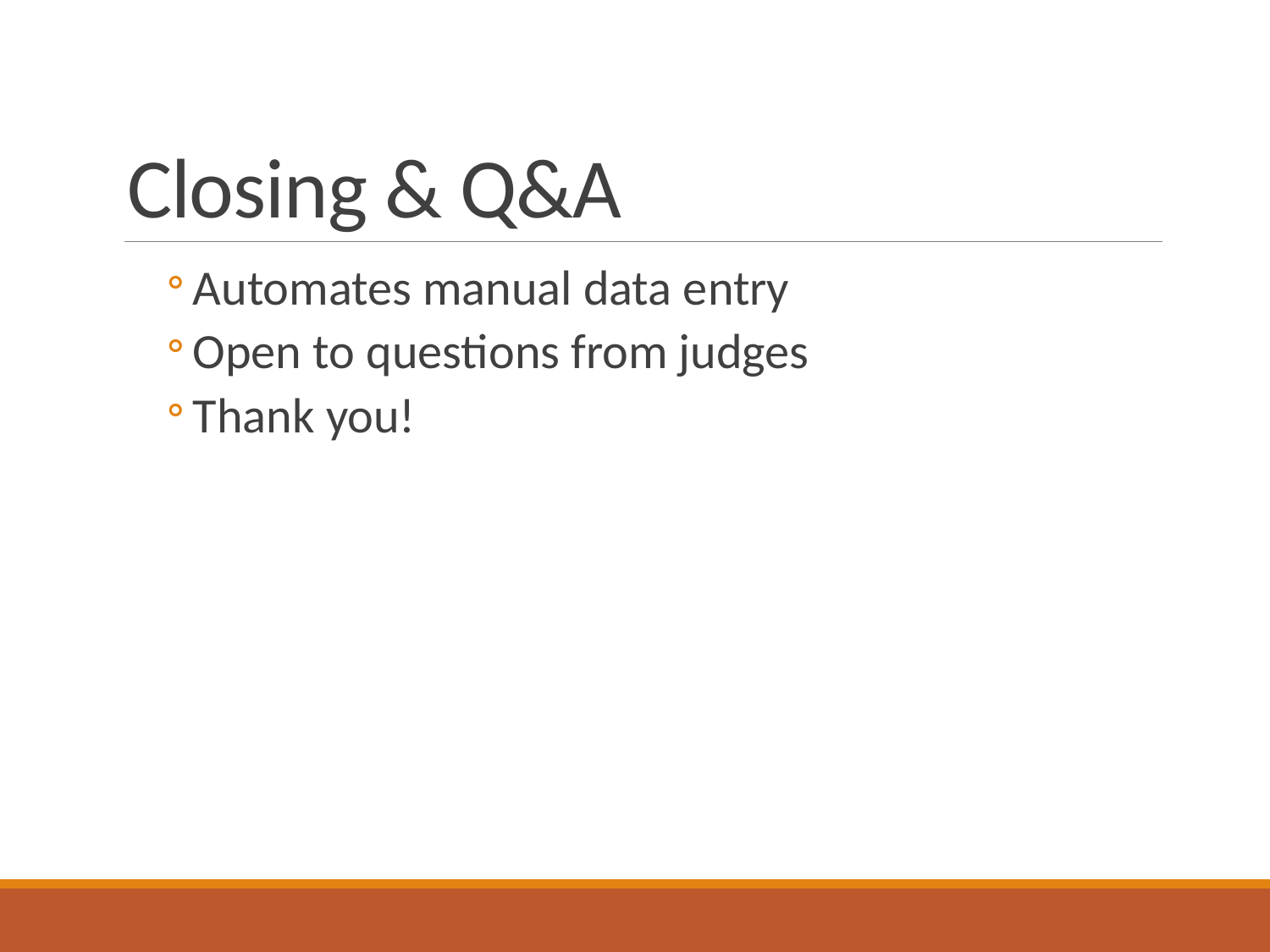

# Closing & Q&A
Automates manual data entry
Open to questions from judges
Thank you!